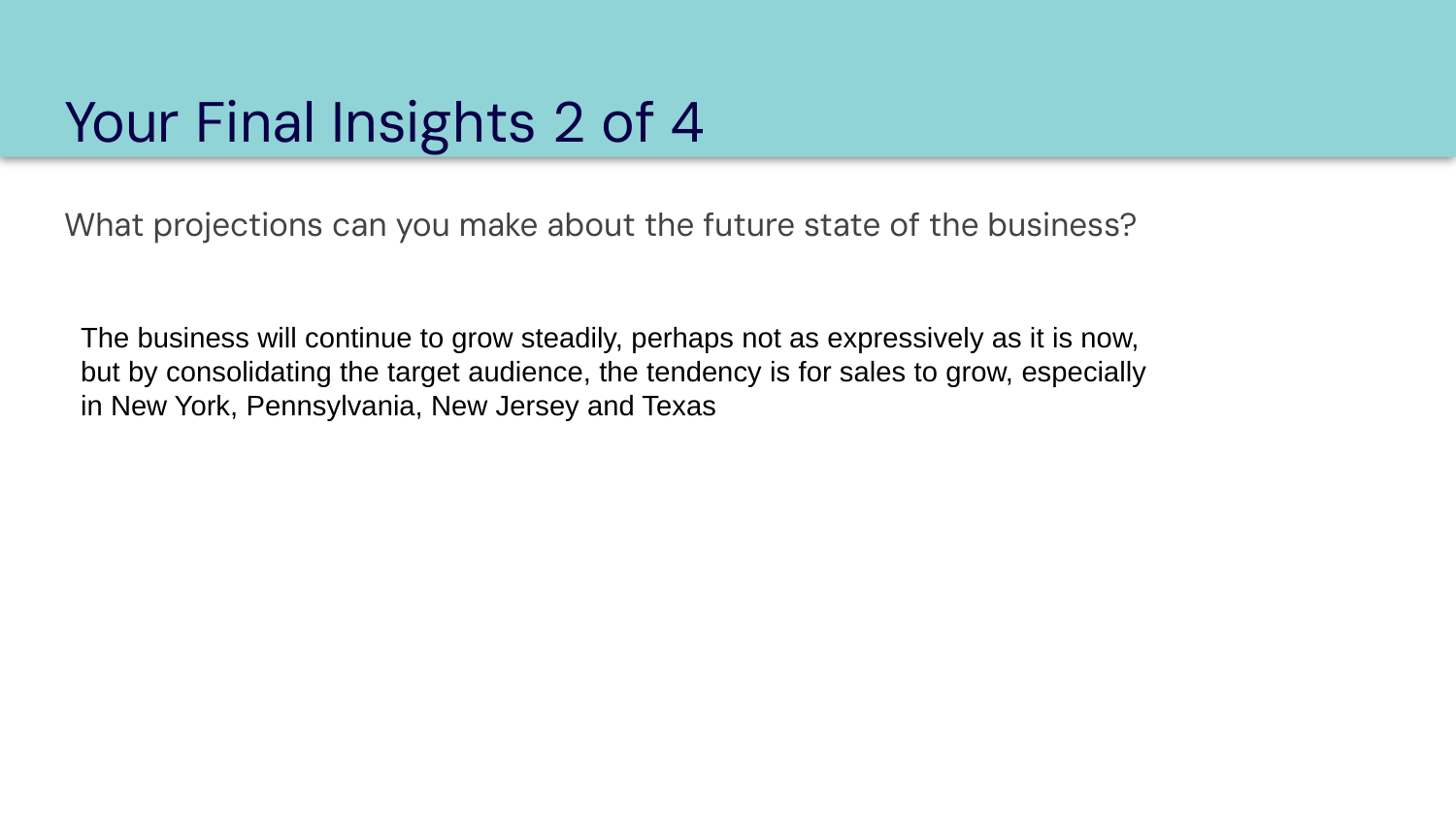

# Your Final Insights 2 of 4
What projections can you make about the future state of the business?
The business will continue to grow steadily, perhaps not as expressively as it is now, but by consolidating the target audience, the tendency is for sales to grow, especially in New York, Pennsylvania, New Jersey and Texas